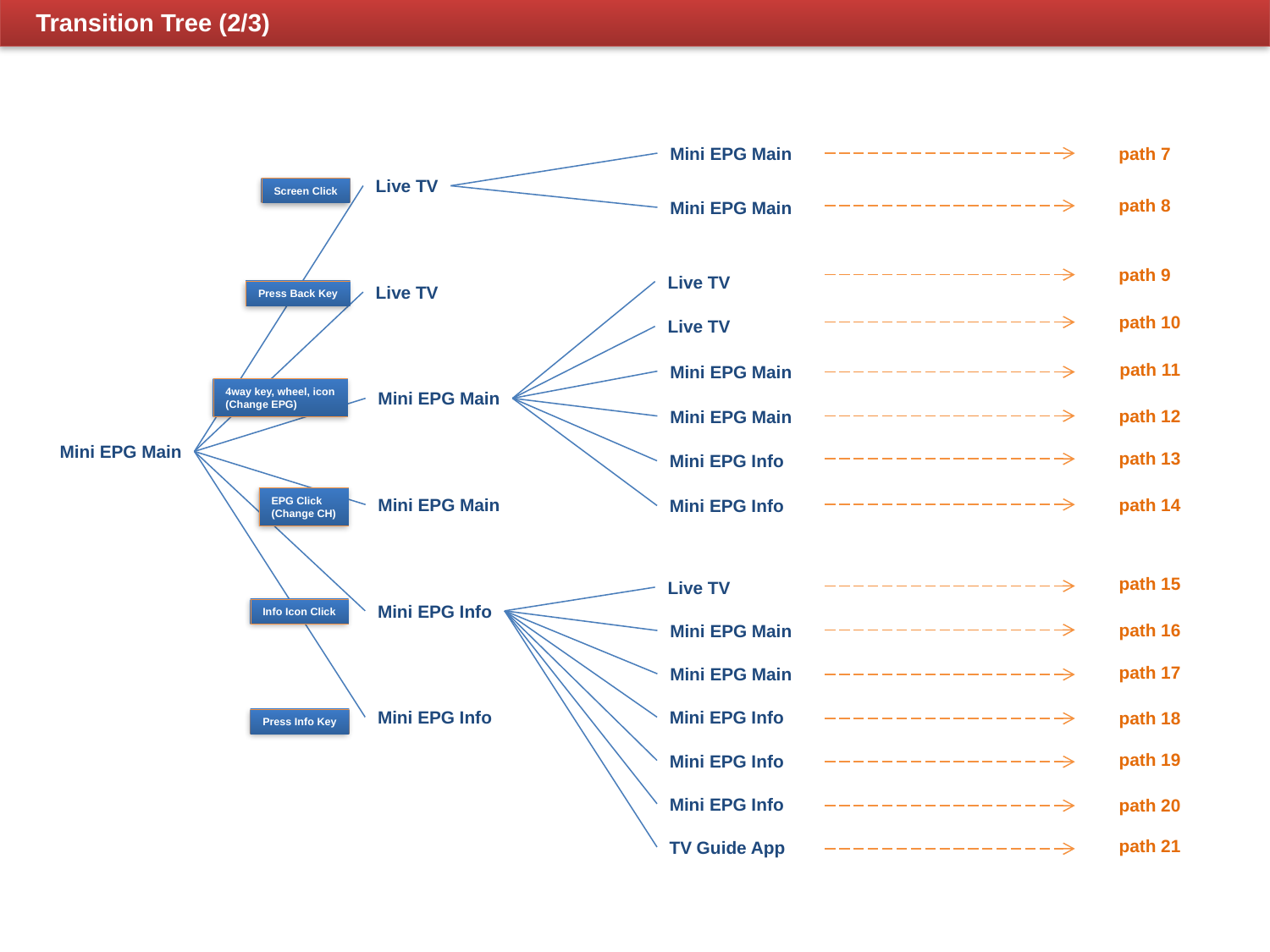

Transition Tree (2/3)
path 7
Mini EPG Main
Live TV
Screen Click
path 8
Mini EPG Main
path 9
Live TV
Live TV
Press Back Key
path 10
Live TV
path 11
Mini EPG Main
4way key, wheel, icon
(Change EPG)
Mini EPG Main
path 12
Mini EPG Main
Mini EPG Main
path 13
Mini EPG Info
path 14
Mini EPG Main
EPG Click
(Change CH)
Mini EPG Info
path 15
Live TV
Mini EPG Info
Info Icon Click
path 16
Mini EPG Main
path 17
Mini EPG Main
Mini EPG Info
Mini EPG Info
path 18
Press Info Key
path 19
Mini EPG Info
Mini EPG Info
path 20
path 21
TV Guide App